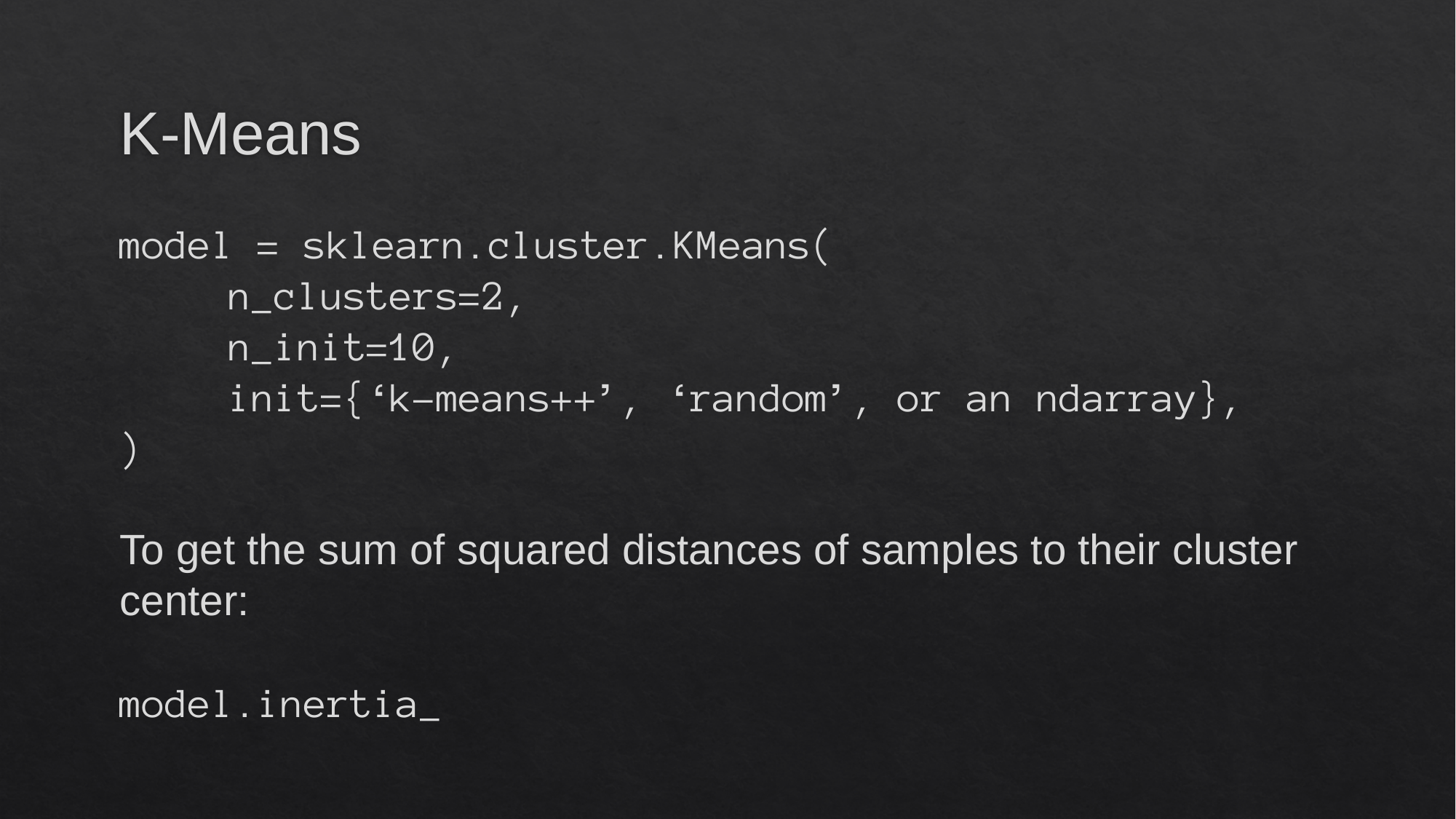

# K-Means
model = sklearn.cluster.KMeans(
	n_clusters=2,
	n_init=10,
	init={‘k-means++’, ‘random’, or an ndarray},
)

To get the sum of squared distances of samples to their cluster center:

model.inertia_